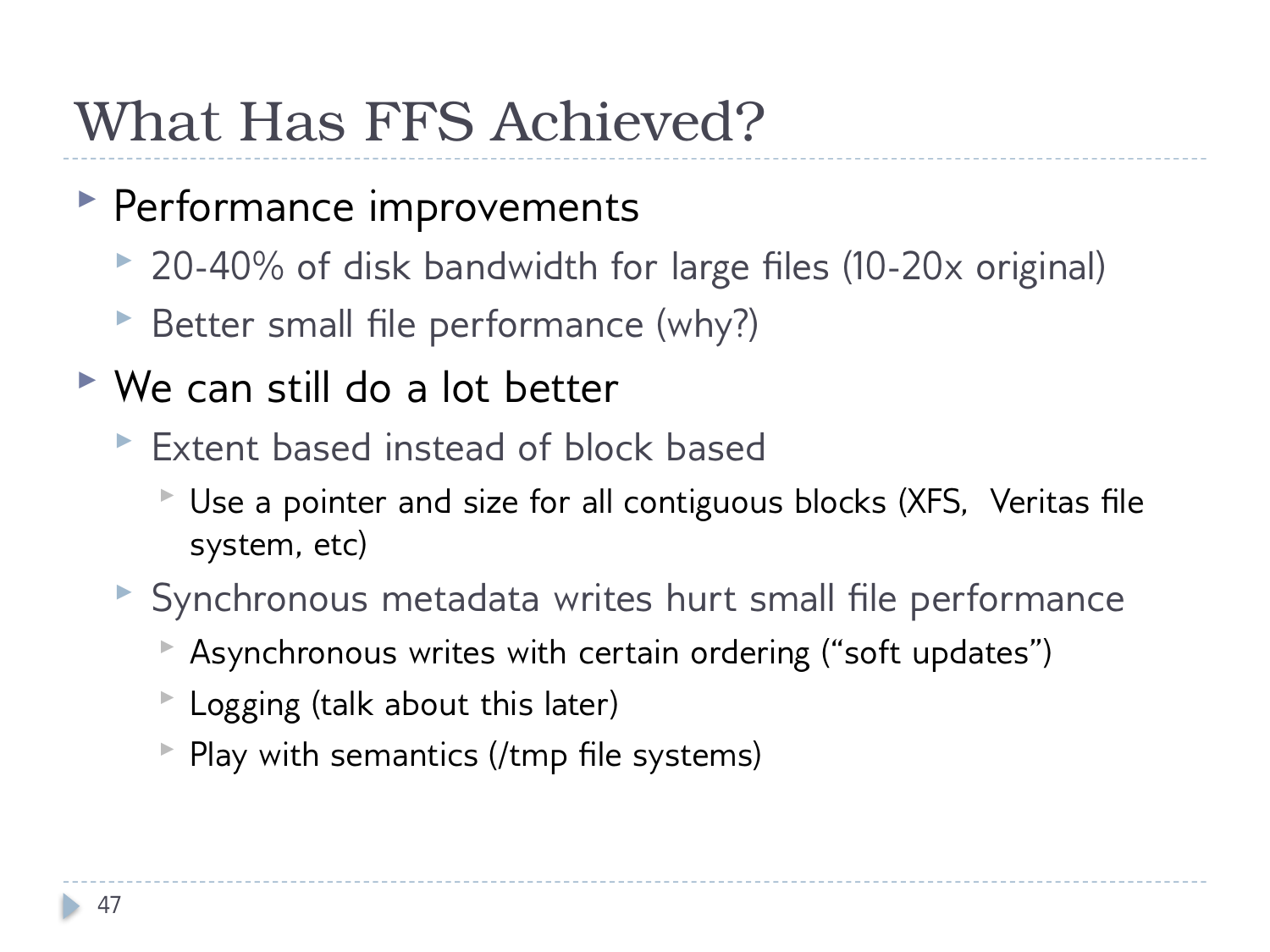

# What Has FFS Achieved?
Performance improvements
20-40% of disk bandwidth for large files (10-20x original)
Better small file performance (why?)
We can still do a lot better
Extent based instead of block based
Use a pointer and size for all contiguous blocks (XFS,  Veritas file system, etc)
Synchronous metadata writes hurt small file performance
Asynchronous writes with certain ordering (“soft updates”)
Logging (talk about this later)
Play with semantics (/tmp file systems)
47